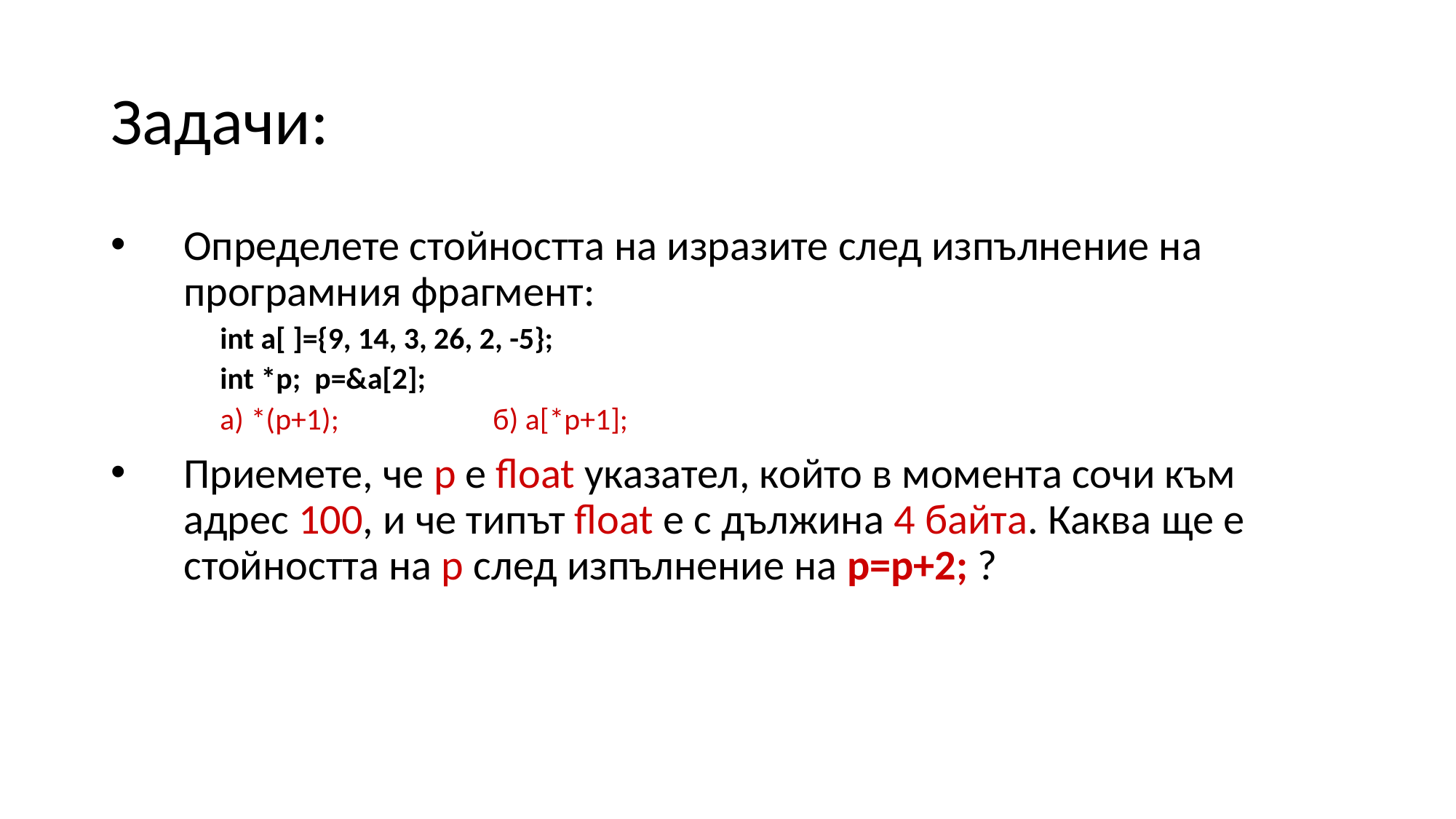

# Задачи:
Определете стойността на изразите след изпълнение на програмния фрагмент:
int a[ ]={9, 14, 3, 26, 2, -5};
int *p;  p=&a[2];
а) *(p+1); 		б) a[*p+1];
Приемете, че р е float указател, който в момента сочи към адрес 100, и че типът float е с дължина 4 байта. Каква ще е стойността на р след изпълнение на р=р+2; ?